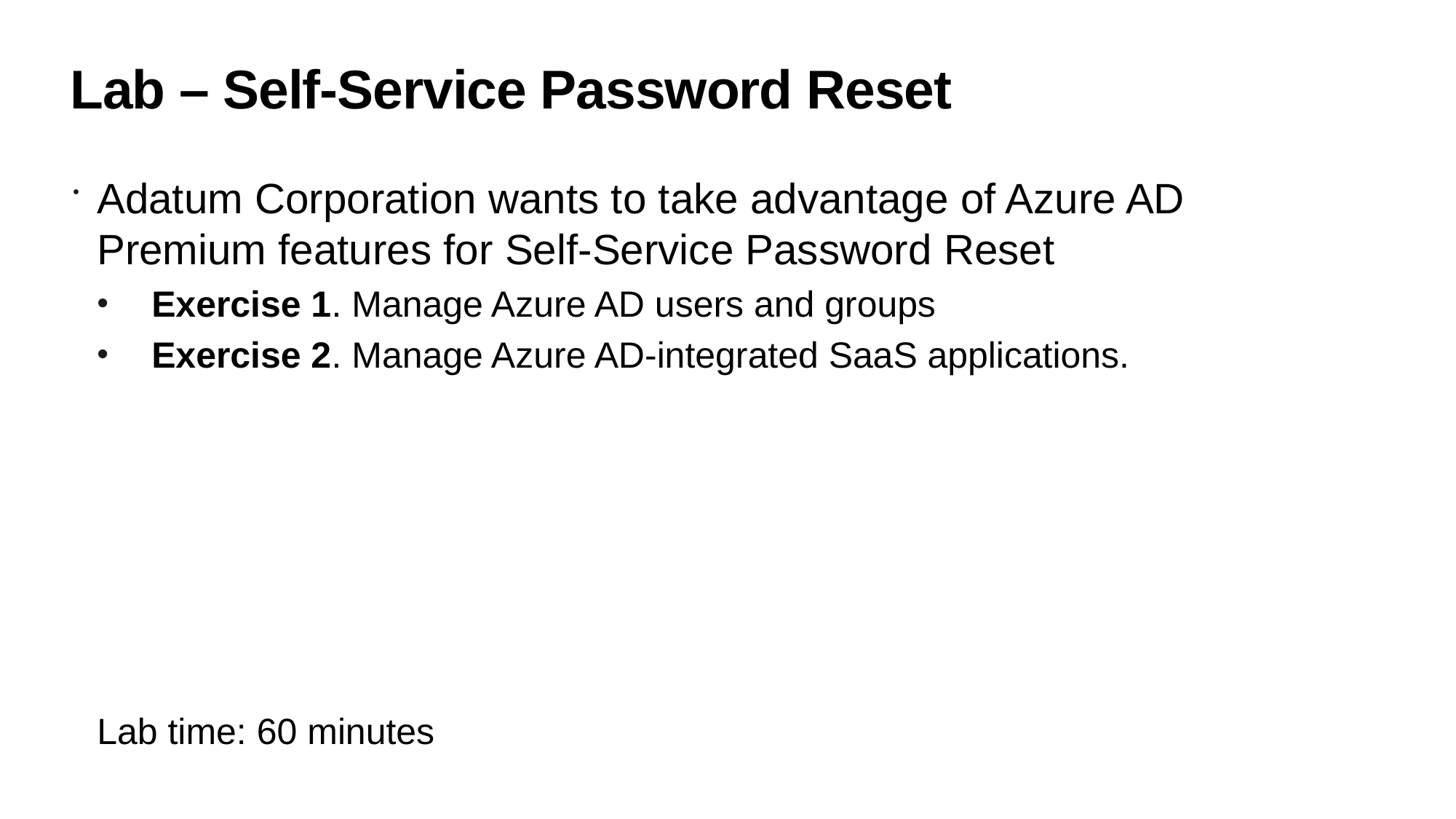

# Lab – Self-Service Password Reset
Adatum Corporation wants to take advantage of Azure AD Premium features for Self-Service Password Reset
Exercise 1. Manage Azure AD users and groups
Exercise 2. Manage Azure AD-integrated SaaS applications.

Lab time: 60 minutes